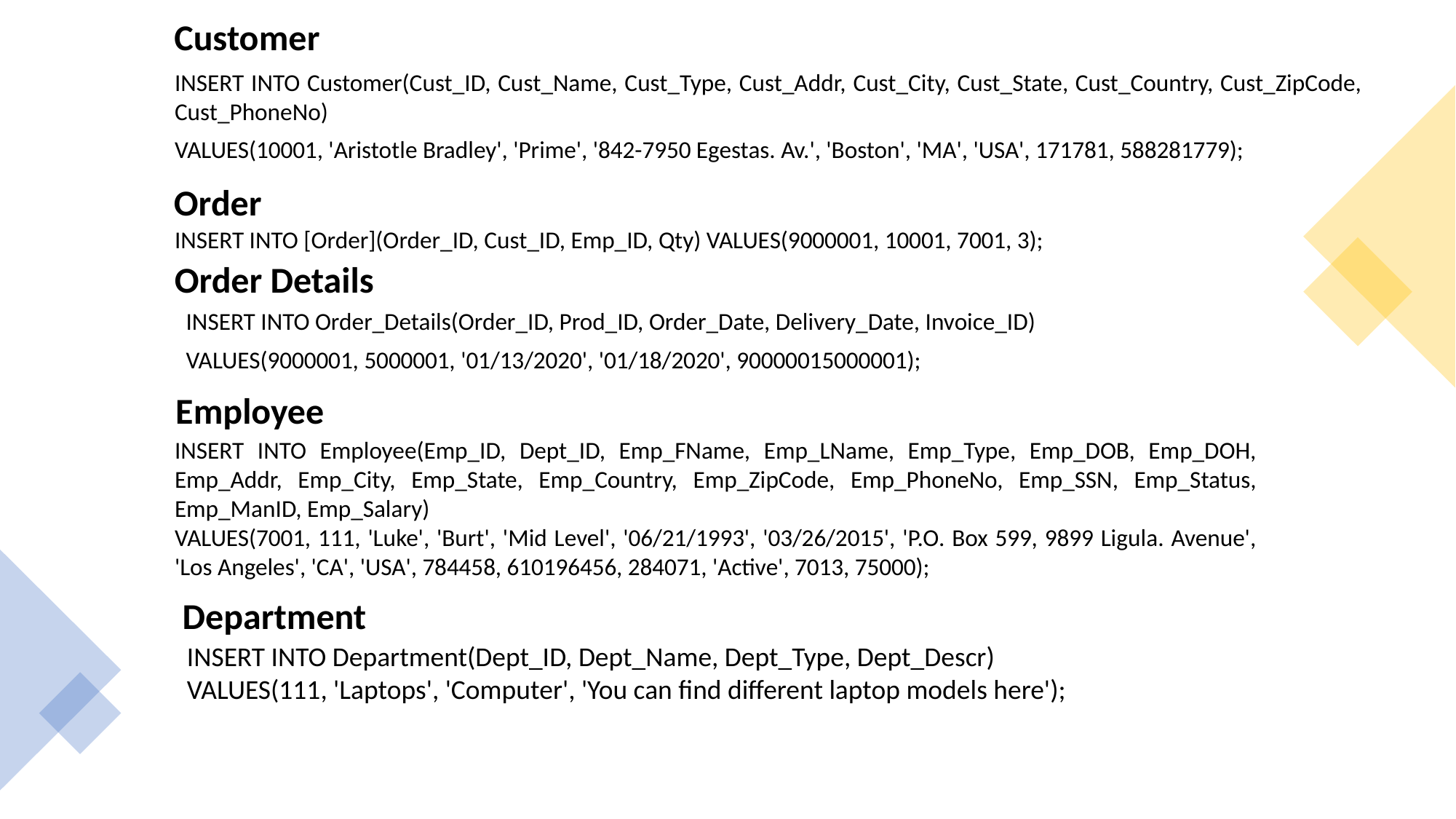

Customer
INSERT INTO Customer(Cust_ID, Cust_Name, Cust_Type, Cust_Addr, Cust_City, Cust_State, Cust_Country, Cust_ZipCode, Cust_PhoneNo)
VALUES(10001, 'Aristotle Bradley', 'Prime', '842-7950 Egestas. Av.', 'Boston', 'MA', 'USA', 171781, 588281779);

Order
INSERT INTO [Order](Order_ID, Cust_ID, Emp_ID, Qty) VALUES(9000001, 10001, 7001, 3);
Order Details

INSERT INTO Order_Details(Order_ID, Prod_ID, Order_Date, Delivery_Date, Invoice_ID)
VALUES(9000001, 5000001, '01/13/2020', '01/18/2020', 90000015000001);
Employee
INSERT INTO Employee(Emp_ID, Dept_ID, Emp_FName, Emp_LName, Emp_Type, Emp_DOB, Emp_DOH, Emp_Addr, Emp_City, Emp_State, Emp_Country, Emp_ZipCode, Emp_PhoneNo, Emp_SSN, Emp_Status, Emp_ManID, Emp_Salary)
VALUES(7001, 111, 'Luke', 'Burt', 'Mid Level', '06/21/1993', '03/26/2015', 'P.O. Box 599, 9899 Ligula. Avenue', 'Los Angeles', 'CA', 'USA', 784458, 610196456, 284071, 'Active', 7013, 75000);
Department

INSERT INTO Department(Dept_ID, Dept_Name, Dept_Type, Dept_Descr)
VALUES(111, 'Laptops', 'Computer', 'You can find different laptop models here');